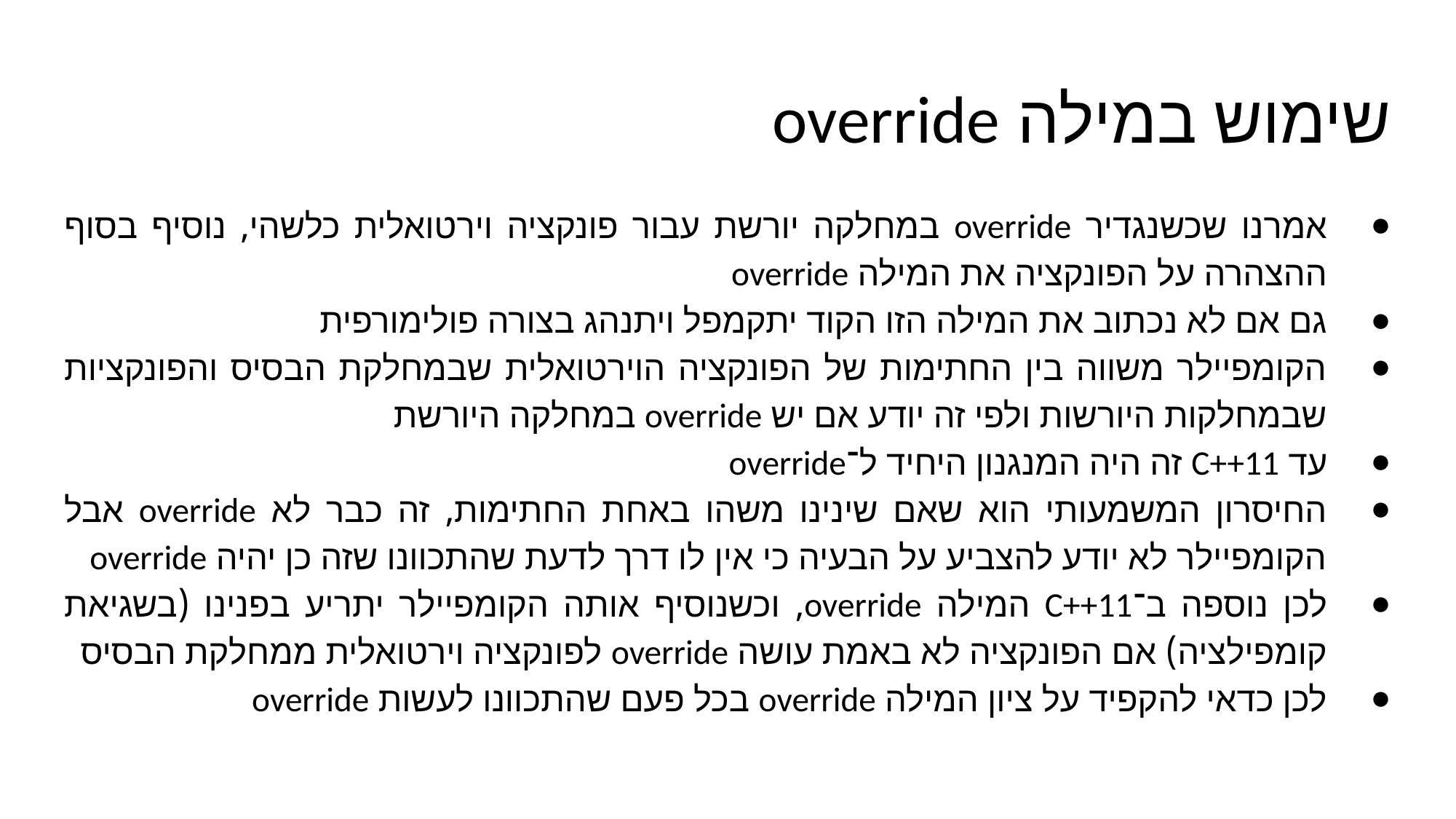

# שימוש במילה override
אמרנו שכשנגדיר override במחלקה יורשת עבור פונקציה וירטואלית כלשהי, נוסיף בסוף ההצהרה על הפונקציה את המילה override
גם אם לא נכתוב את המילה הזו הקוד יתקמפל ויתנהג בצורה פולימורפית
הקומפיילר משווה בין החתימות של הפונקציה הוירטואלית שבמחלקת הבסיס והפונקציות שבמחלקות היורשות ולפי זה יודע אם יש override במחלקה היורשת
עד C++11 זה היה המנגנון היחיד ל־override
החיסרון המשמעותי הוא שאם שינינו משהו באחת החתימות, זה כבר לא override אבל הקומפיילר לא יודע להצביע על הבעיה כי אין לו דרך לדעת שהתכוונו שזה כן יהיה override
לכן נוספה ב־C++11 המילה override, וכשנוסיף אותה הקומפיילר יתריע בפנינו (בשגיאת קומפילציה) אם הפונקציה לא באמת עושה override לפונקציה וירטואלית ממחלקת הבסיס
לכן כדאי להקפיד על ציון המילה override בכל פעם שהתכוונו לעשות override